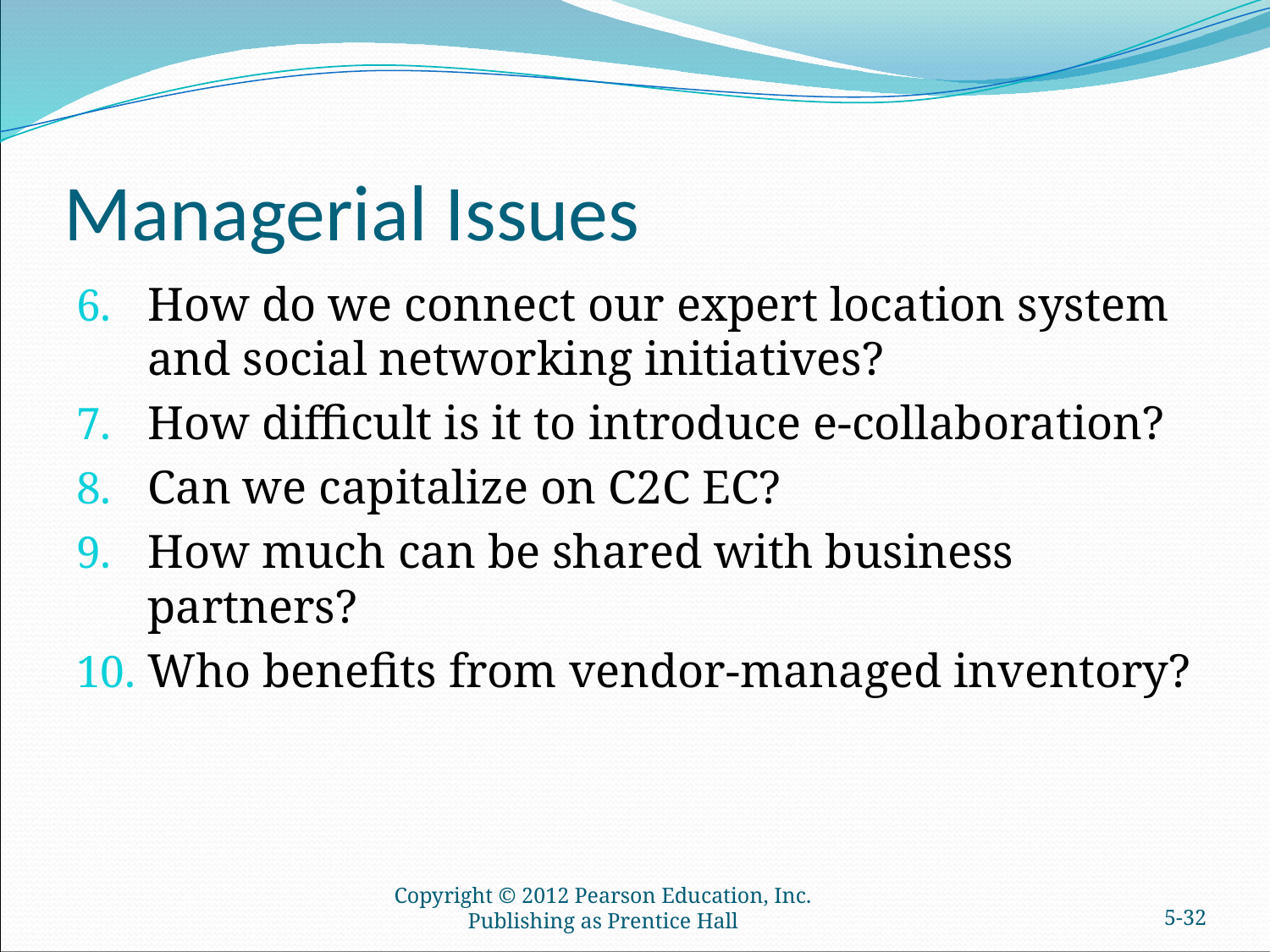

# Managerial Issues
How do we connect our expert location system and social networking initiatives?
How difficult is it to introduce e-collaboration?
Can we capitalize on C2C EC?
How much can be shared with business partners?
Who benefits from vendor-managed inventory?
Copyright © 2012 Pearson Education, Inc. Publishing as Prentice Hall
5-32